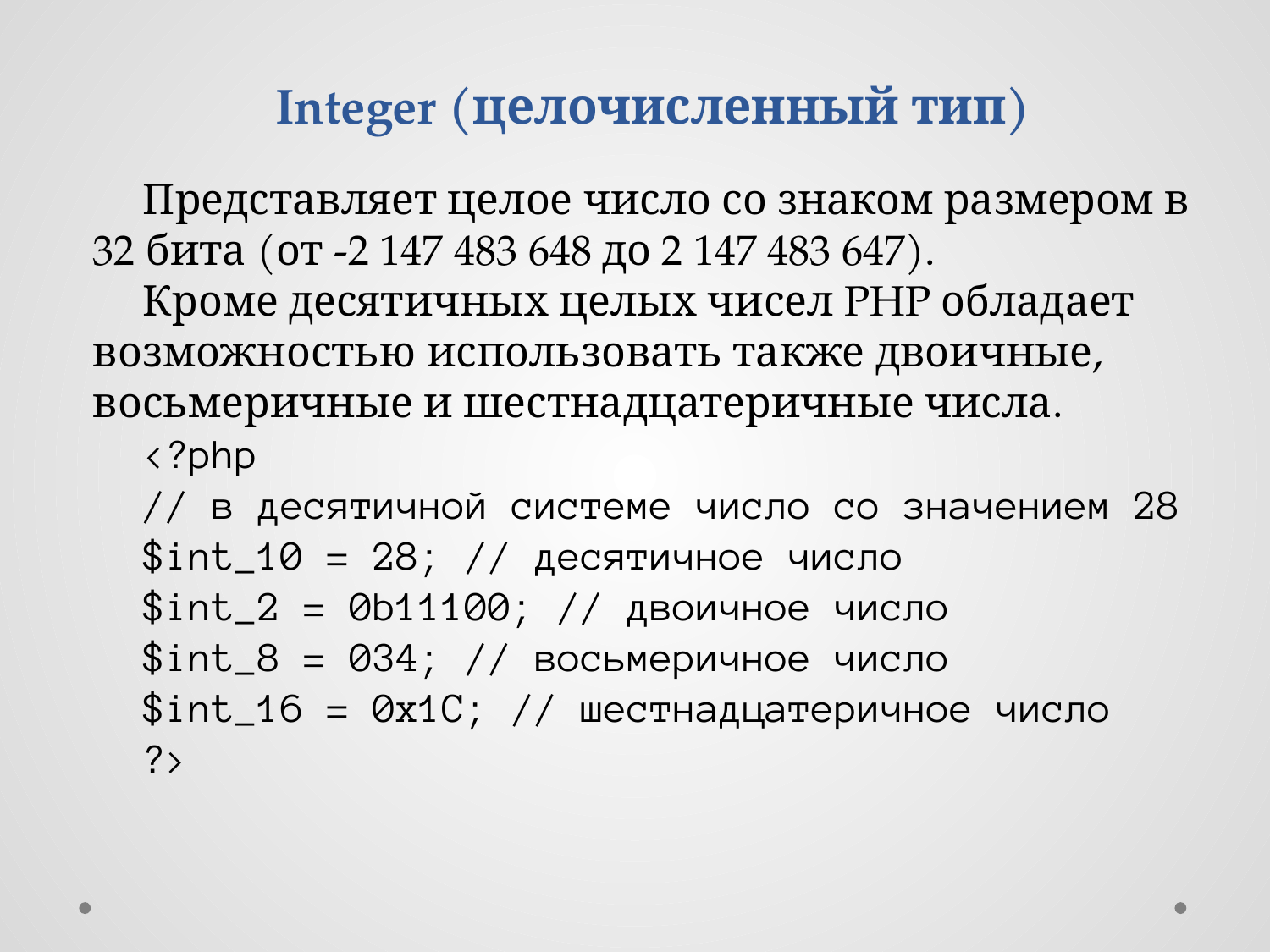

Integer (целочисленный тип)
Представляет целое число со знаком размером в 32 бита (от -2 147 483 648 до 2 147 483 647).
Кроме десятичных целых чисел PHP обладает возможностью использовать также двоичные, восьмеричные и шестнадцатеричные числа.
<?php
// в десятичной системе число со значением 28
$int_10 = 28; // десятичное число
$int_2 = 0b11100; // двоичное число
$int_8 = 034; // восьмеричное число
$int_16 = 0x1C; // шестнадцатеричное число
?>